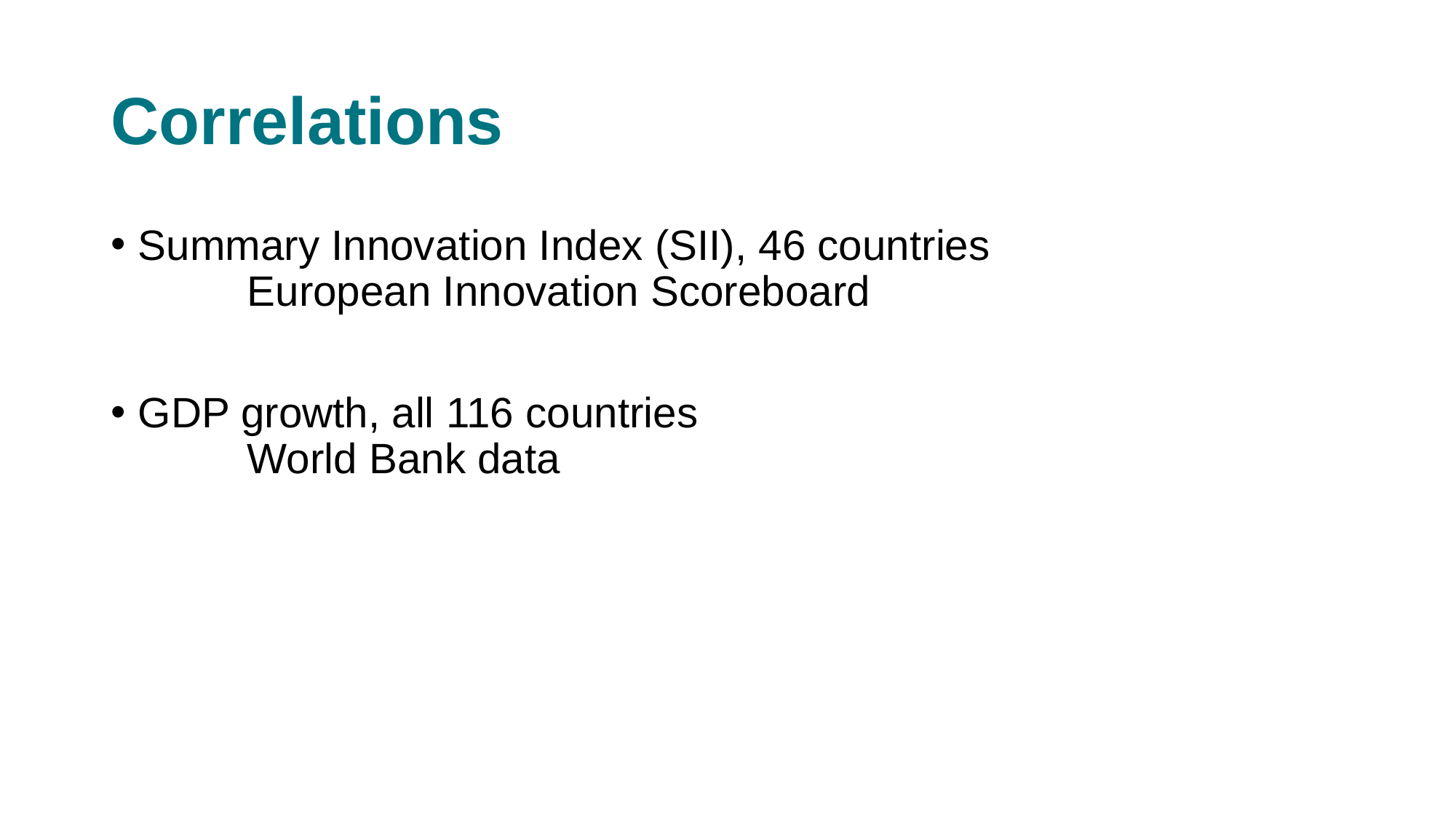

# Correlations
Summary Innovation Index (SII), 46 countries
	European Innovation Scoreboard

GDP growth, all 116 countries
	World Bank data